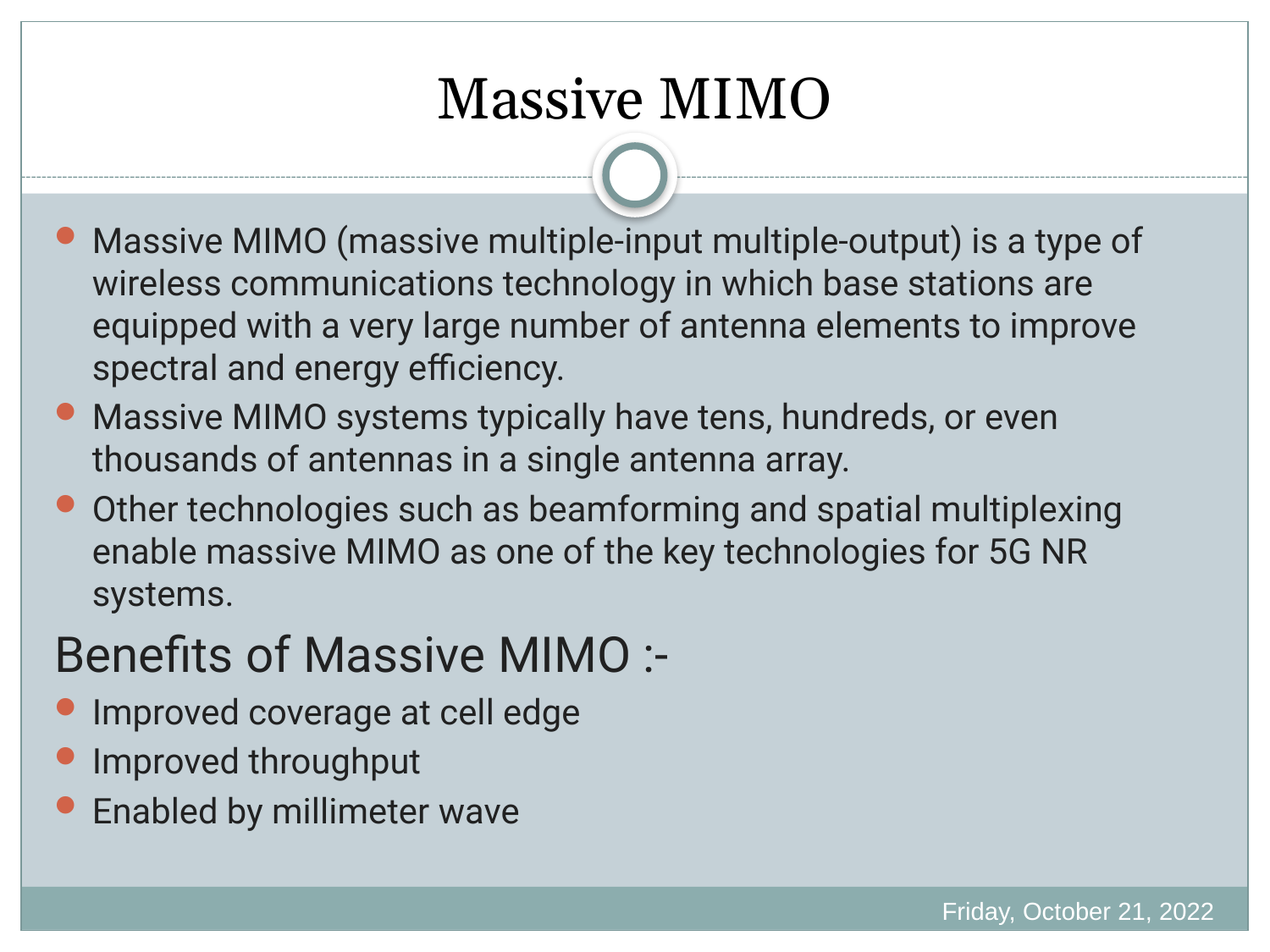

# Massive MIMO
Massive MIMO (massive multiple-input multiple-output) is a type of wireless communications technology in which base stations are equipped with a very large number of antenna elements to improve spectral and energy efficiency.
Massive MIMO systems typically have tens, hundreds, or even thousands of antennas in a single antenna array.
Other technologies such as beamforming and spatial multiplexing enable massive MIMO as one of the key technologies for 5G NR systems.
Benefits of Massive MIMO :-
Improved coverage at cell edge
Improved throughput
Enabled by millimeter wave
Friday, October 21, 2022